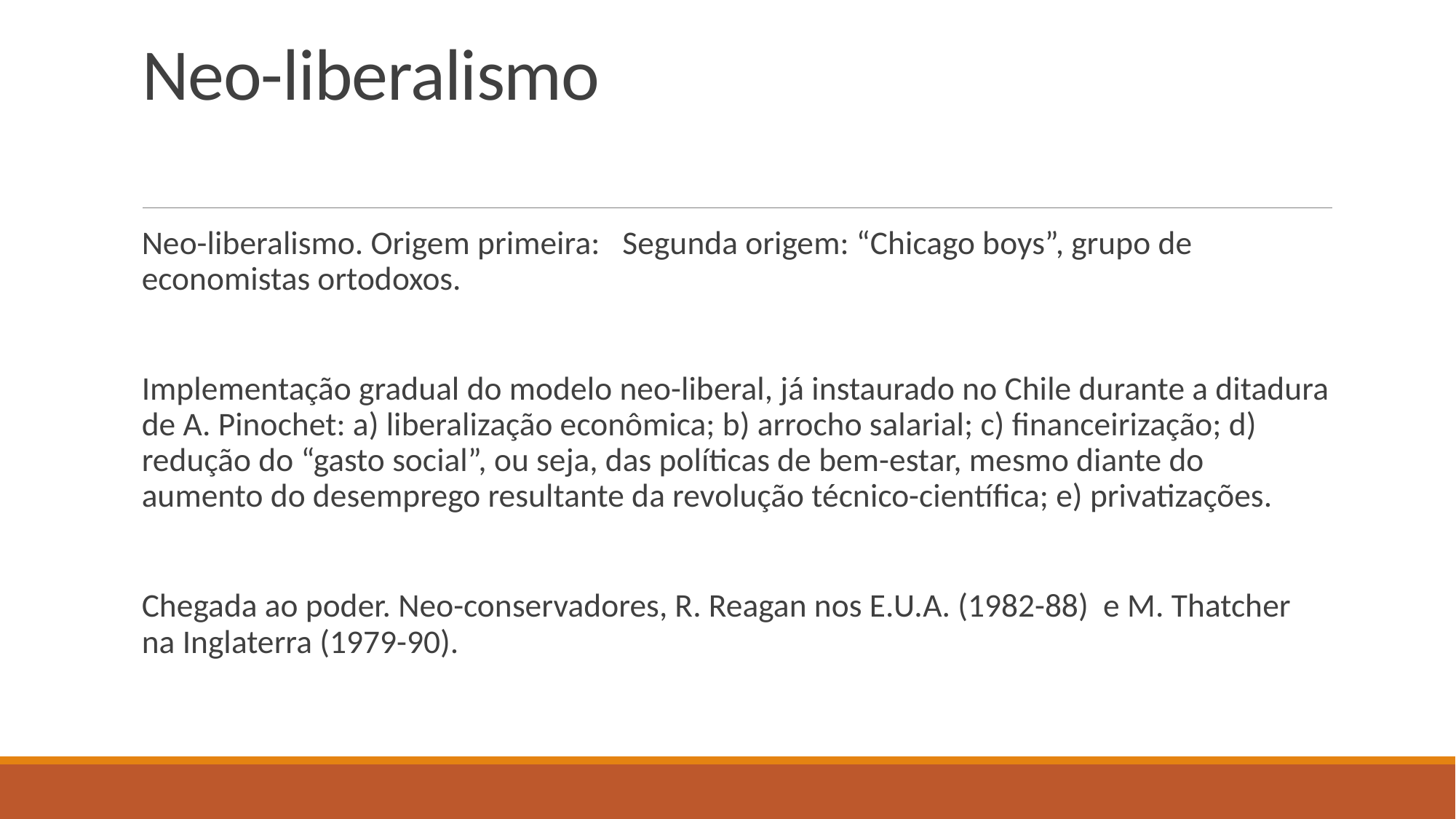

# Neo-liberalismo
Neo-liberalismo. Origem primeira:   Segunda origem: “Chicago boys”, grupo de economistas ortodoxos.

Implementação gradual do modelo neo-liberal, já instaurado no Chile durante a ditadura de A. Pinochet: a) liberalização econômica; b) arrocho salarial; c) financeirização; d) redução do “gasto social”, ou seja, das políticas de bem-estar, mesmo diante do aumento do desemprego resultante da revolução técnico-científica; e) privatizações.

Chegada ao poder. Neo-conservadores, R. Reagan nos E.U.A. (1982-88)  e M. Thatcher na Inglaterra (1979-90).